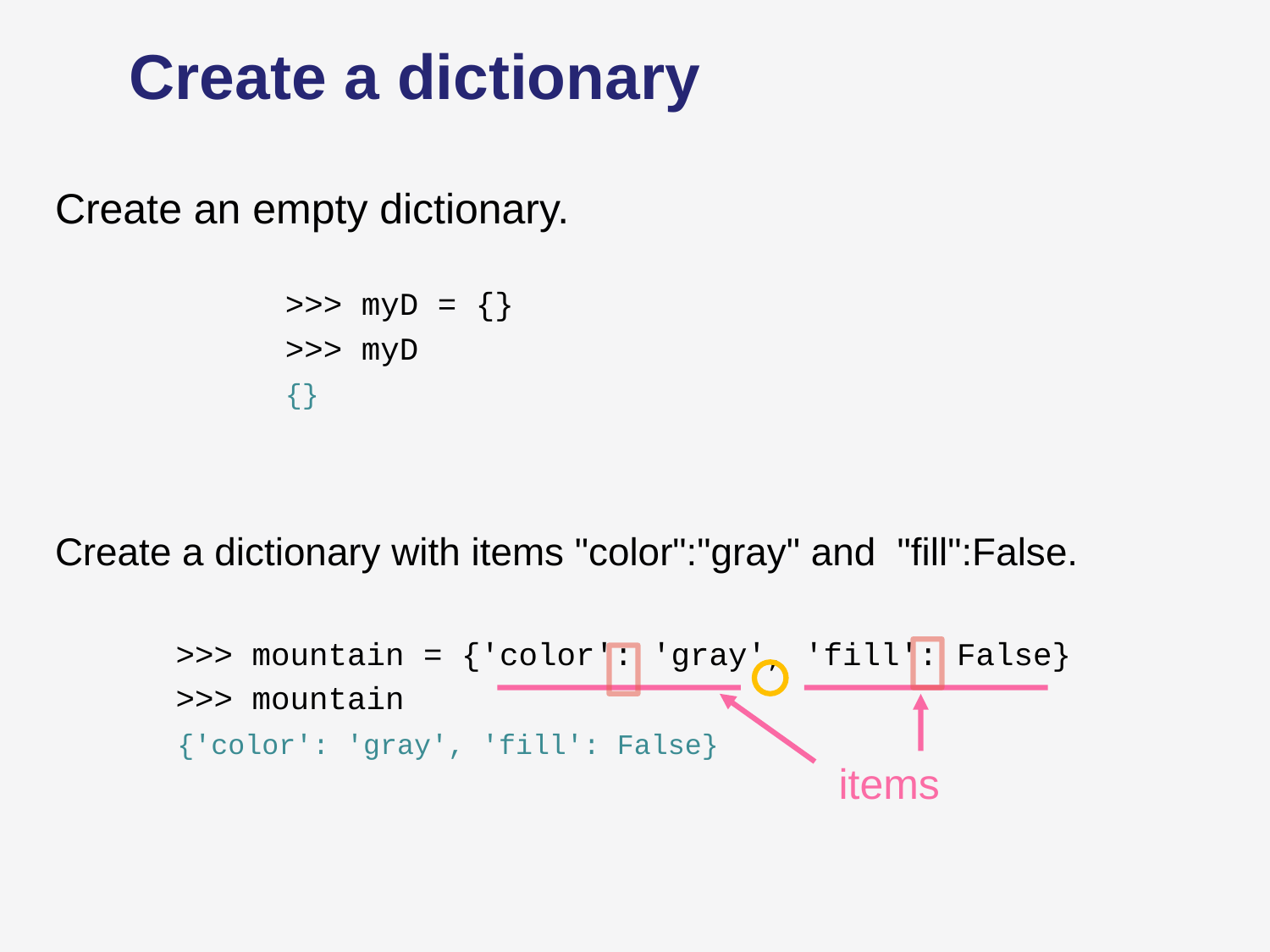

# Create a dictionary

Create an empty dictionary.

		>>> myD = {}
		>>> myD
		{}

Create a dictionary with items "color":"gray" and  "fill":False.

   >>> mountain = {'color': 'gray', 'fill': False}
   >>> mountain
	 {'color': 'gray', 'fill': False}

items